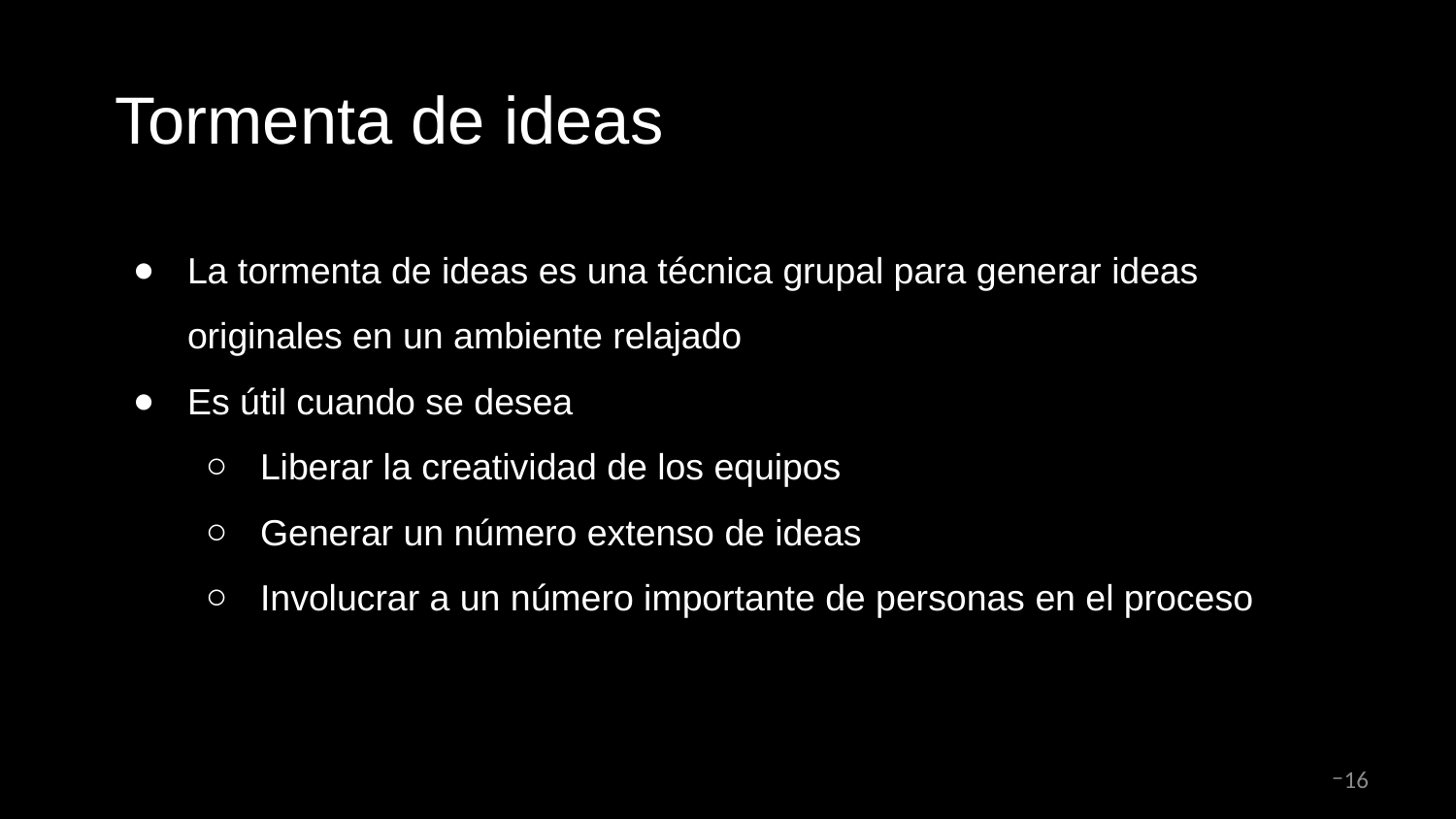

# Tormenta de ideas
La tormenta de ideas es una técnica grupal para generar ideas originales en un ambiente relajado
Es útil cuando se desea
Liberar la creatividad de los equipos
Generar un número extenso de ideas
Involucrar a un número importante de personas en el proceso
16